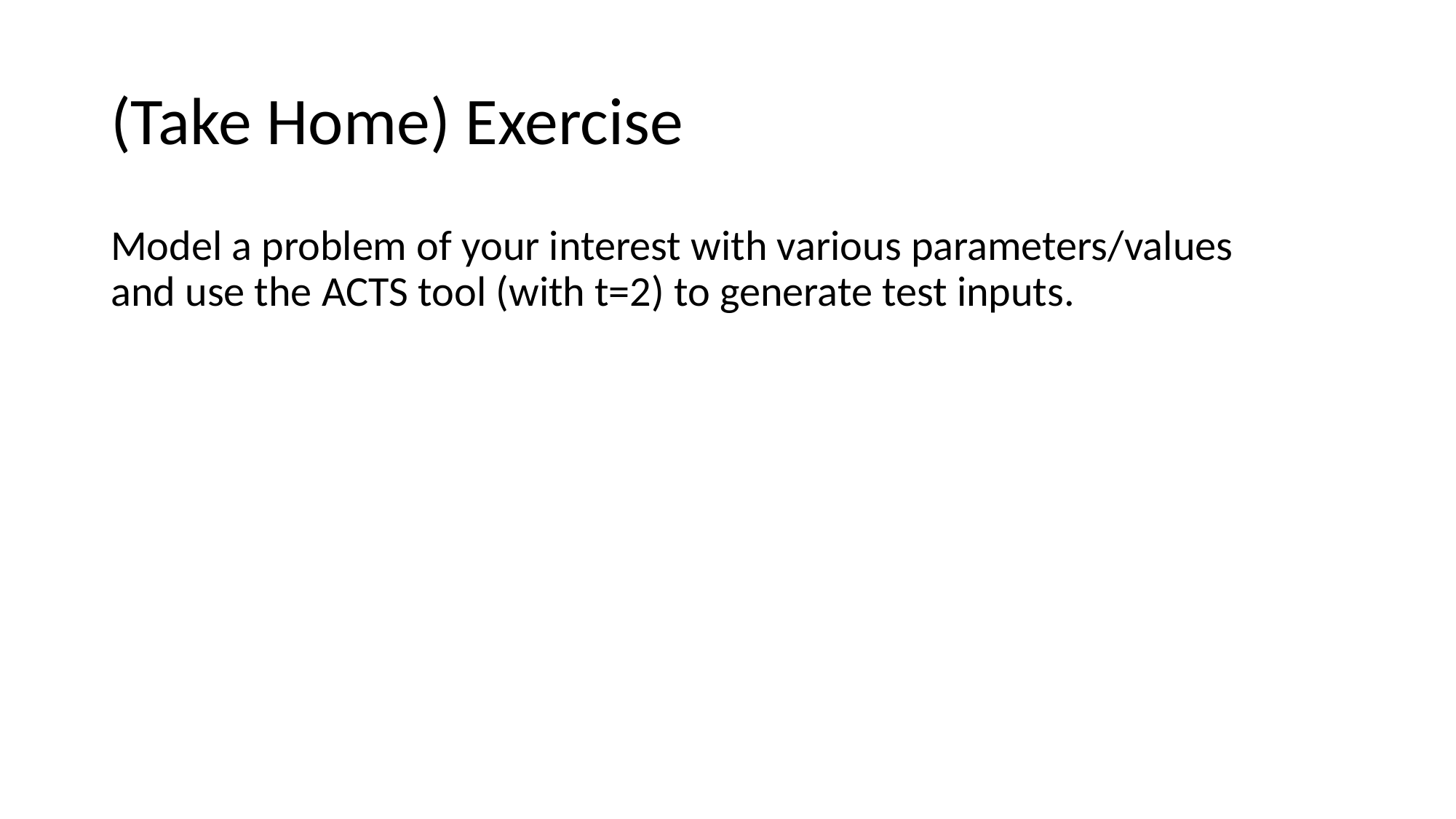

(Take Home) Exercise
Model a problem of your interest with various parameters/values and use the ACTS tool (with t=2) to generate test inputs.